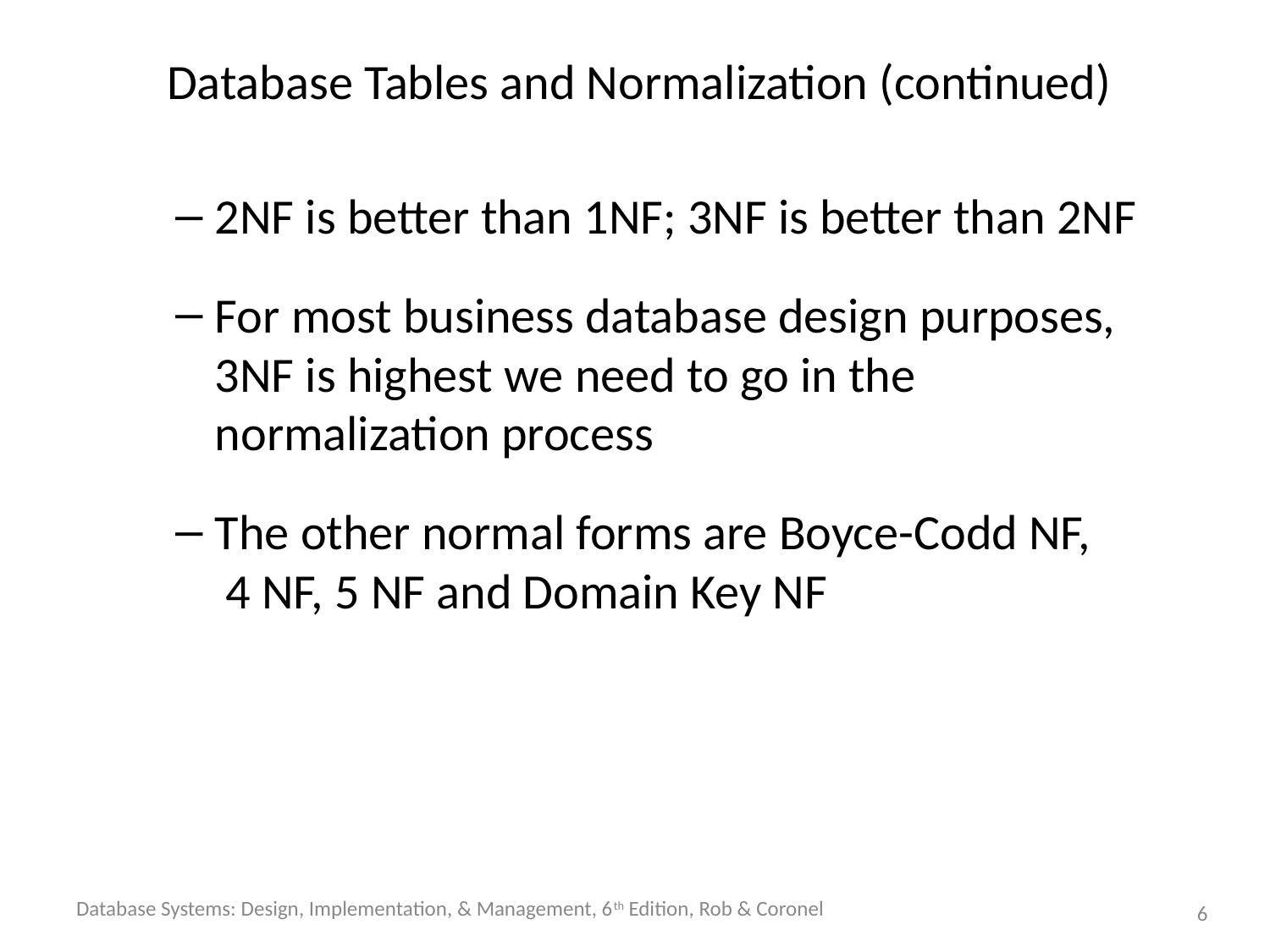

# Database Tables and Normalization (continued)
2NF is better than 1NF; 3NF is better than 2NF
For most business database design purposes, 3NF is highest we need to go in the normalization process
The other normal forms are Boyce-Codd NF,
4 NF, 5 NF and Domain Key NF

Database Systems: Design, Implementation, & Management, 6th Edition, Rob & Coronel
6